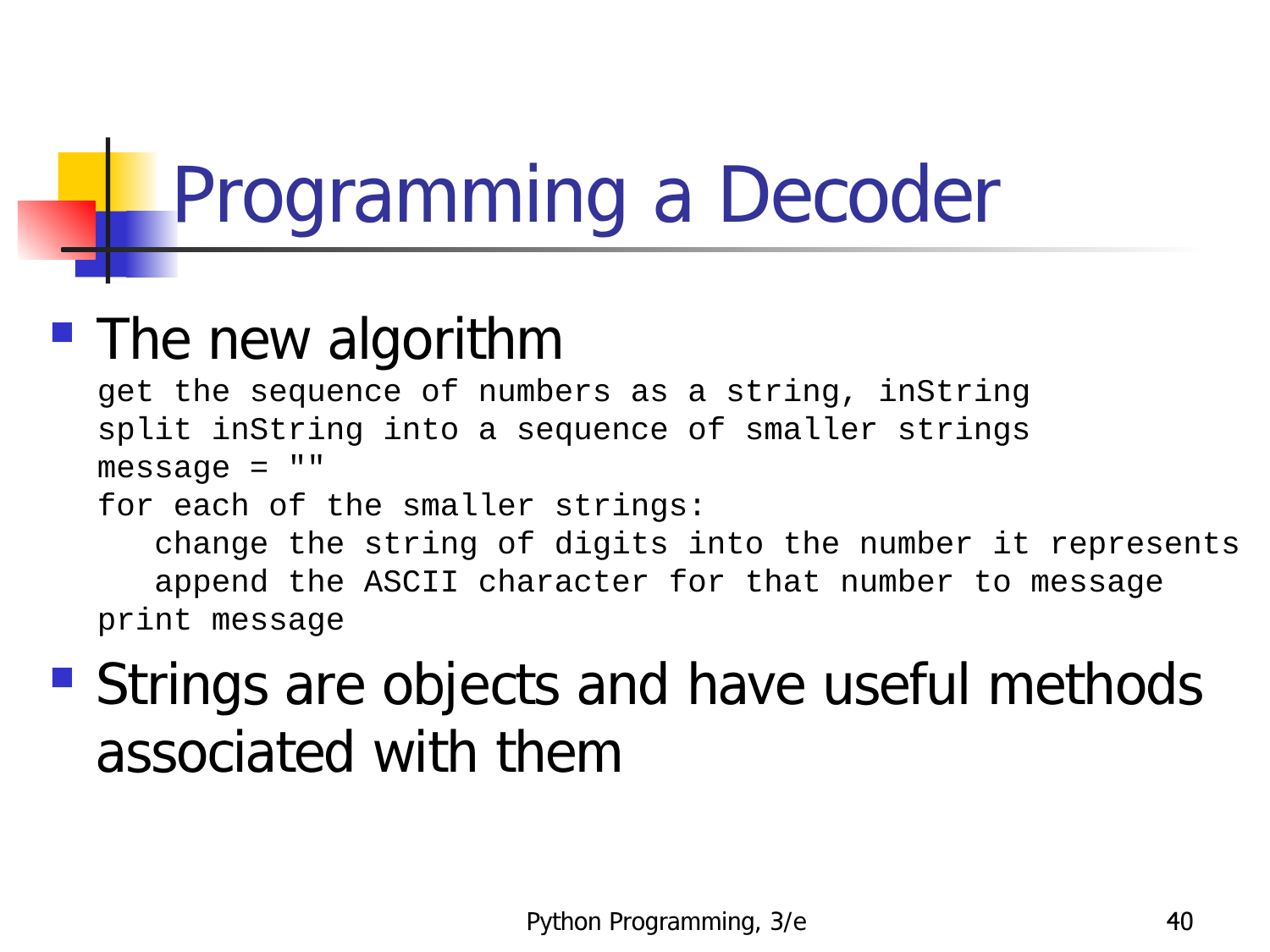

# Programming a Decoder
The new algorithm
get the sequence of numbers as a string, inString
split inString into a sequence of smaller strings
message = ""
for each of the smaller strings:
   change the string of digits into the number it represents
   append the ASCII character for that number to message
print message
Strings are objects and have useful methods associated with them
Python Programming, 3/e
40